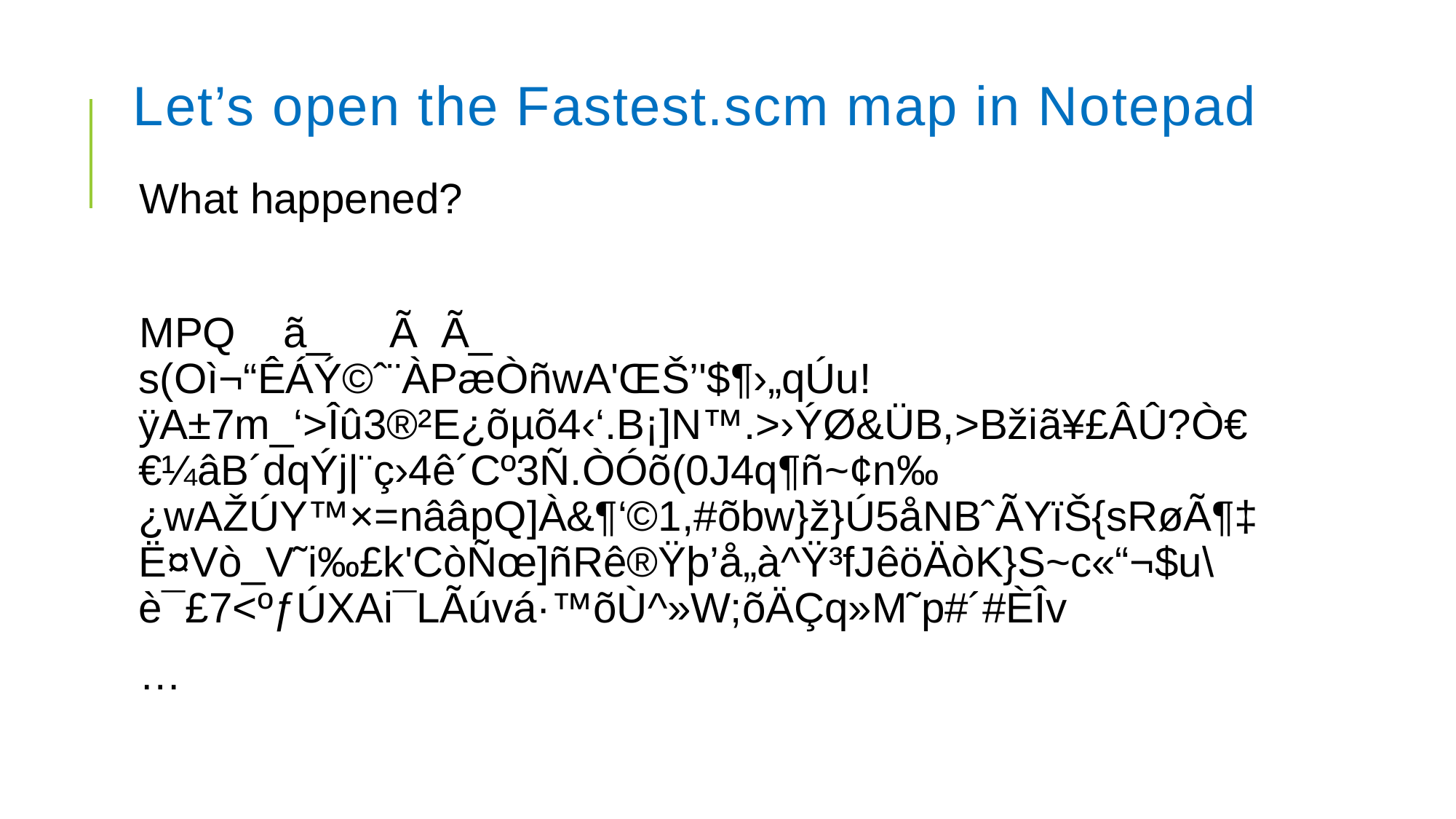

# Let’s open the Fastest.scm map in Notepad
What happened?

MPQ    ã_     Ã  Ã_        s(Oì¬“ÊÁÝ©ˆ¨ÀPæÒñwA'ŒŠ’'$¶›„qÚu!ÿA±7m_‘>Îû3®²E¿õµõ4‹‘.B¡]N™.>›ÝØ&ÜB,>Bžiã¥£ÂÛ?Ò€€¼âB´dqÝj|¨ç›4ê´Cº3Ñ.ÒÓõ(0J4q¶ñ~¢n‰¿wAŽÚY™×=nââpQ]À&¶‘©1,#õbw}ž}Ú5åNBˆÃYïŠ{sRøÃ¶‡Ë¤Vò_V˜i‰£k'CòÑœ]ñRê®Ÿþ’å„à^Ÿ³fJêöÄòK}S~c«“¬­$u\è¯£7<ºƒÚXAi¯LÃúvá·™õÙ^»W;õÄÇq»M˜p#´#ÈÎv
…